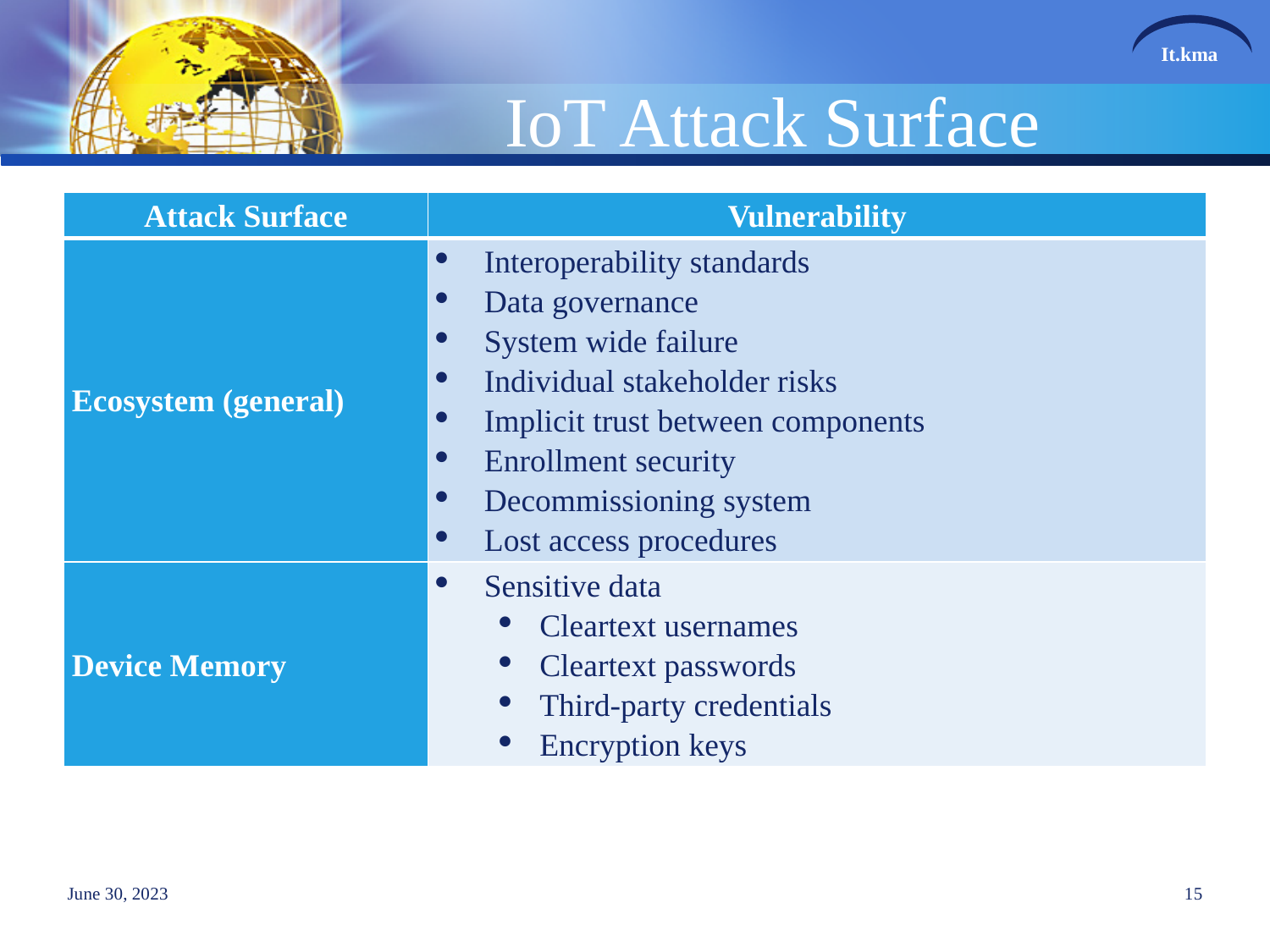

# IoT Attack Surface
| Attack Surface | Vulnerability |
| --- | --- |
| Ecosystem (general) | Interoperability standards Data governance System wide failure Individual stakeholder risks Implicit trust between components Enrollment security Decommissioning system Lost access procedures |
| Device Memory | Sensitive data Cleartext usernames Cleartext passwords Third-party credentials Encryption keys |